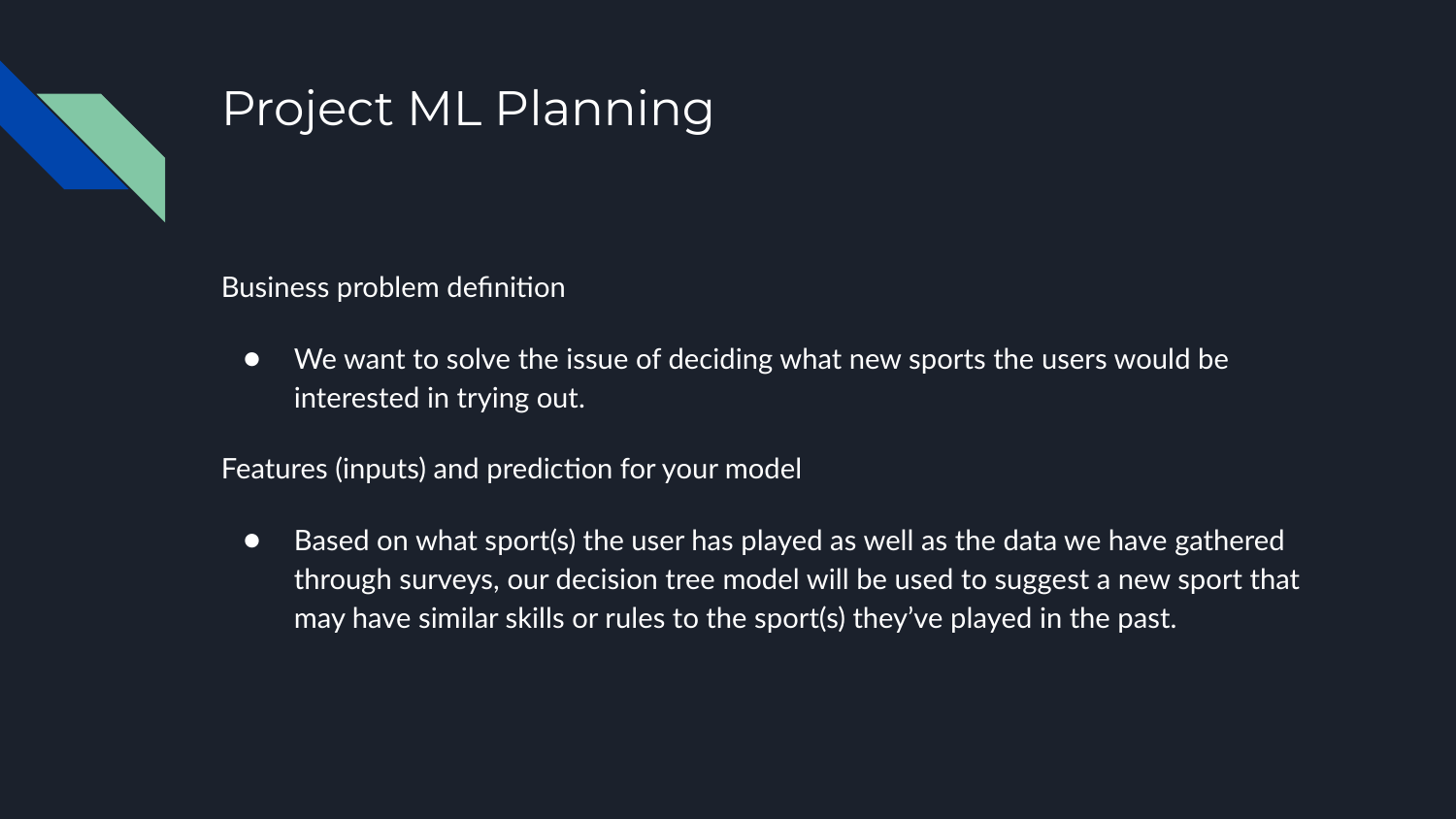

# Project ML Planning
Business problem definition
We want to solve the issue of deciding what new sports the users would be interested in trying out.
Features (inputs) and prediction for your model
Based on what sport(s) the user has played as well as the data we have gathered through surveys, our decision tree model will be used to suggest a new sport that may have similar skills or rules to the sport(s) they’ve played in the past.